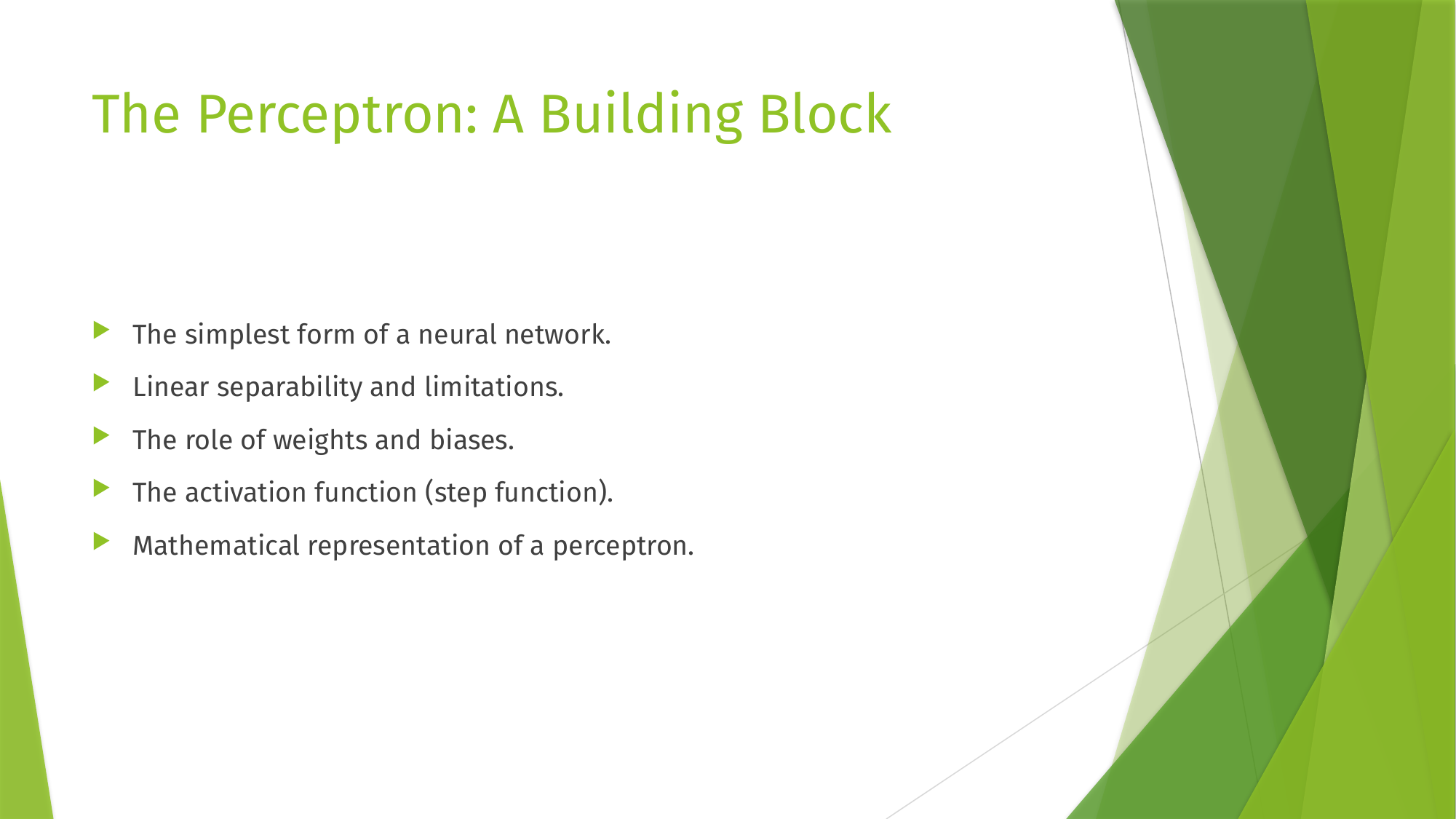

# The Perceptron: A Building Block

The simplest form of a neural network.
Linear separability and limitations.
The role of weights and biases.
The activation function (step function).
Mathematical representation of a perceptron.